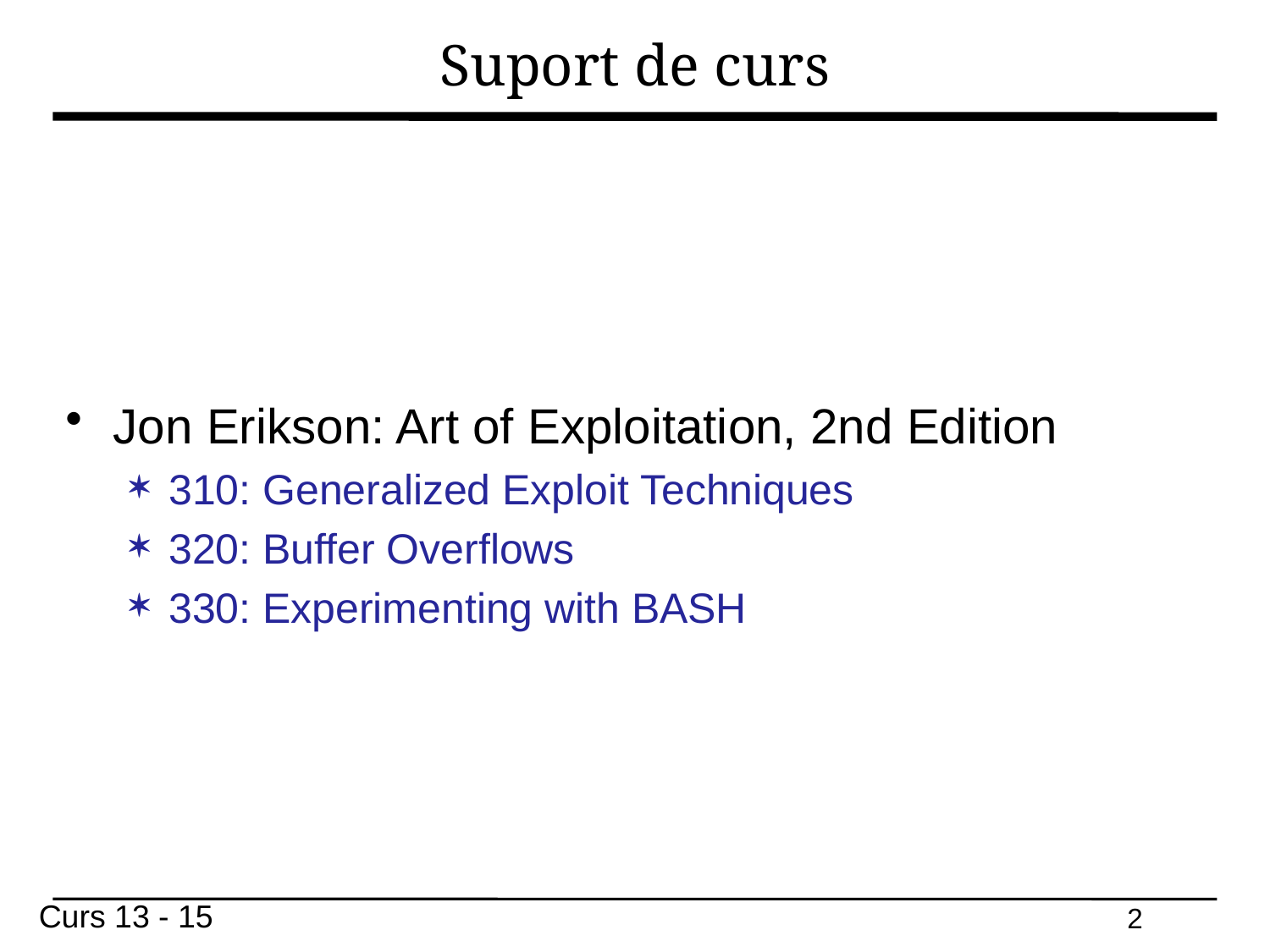

# Suport de curs
Jon Erikson: Art of Exploitation, 2nd Edition
310: Generalized Exploit Techniques
320: Buffer Overflows
330: Experimenting with BASH